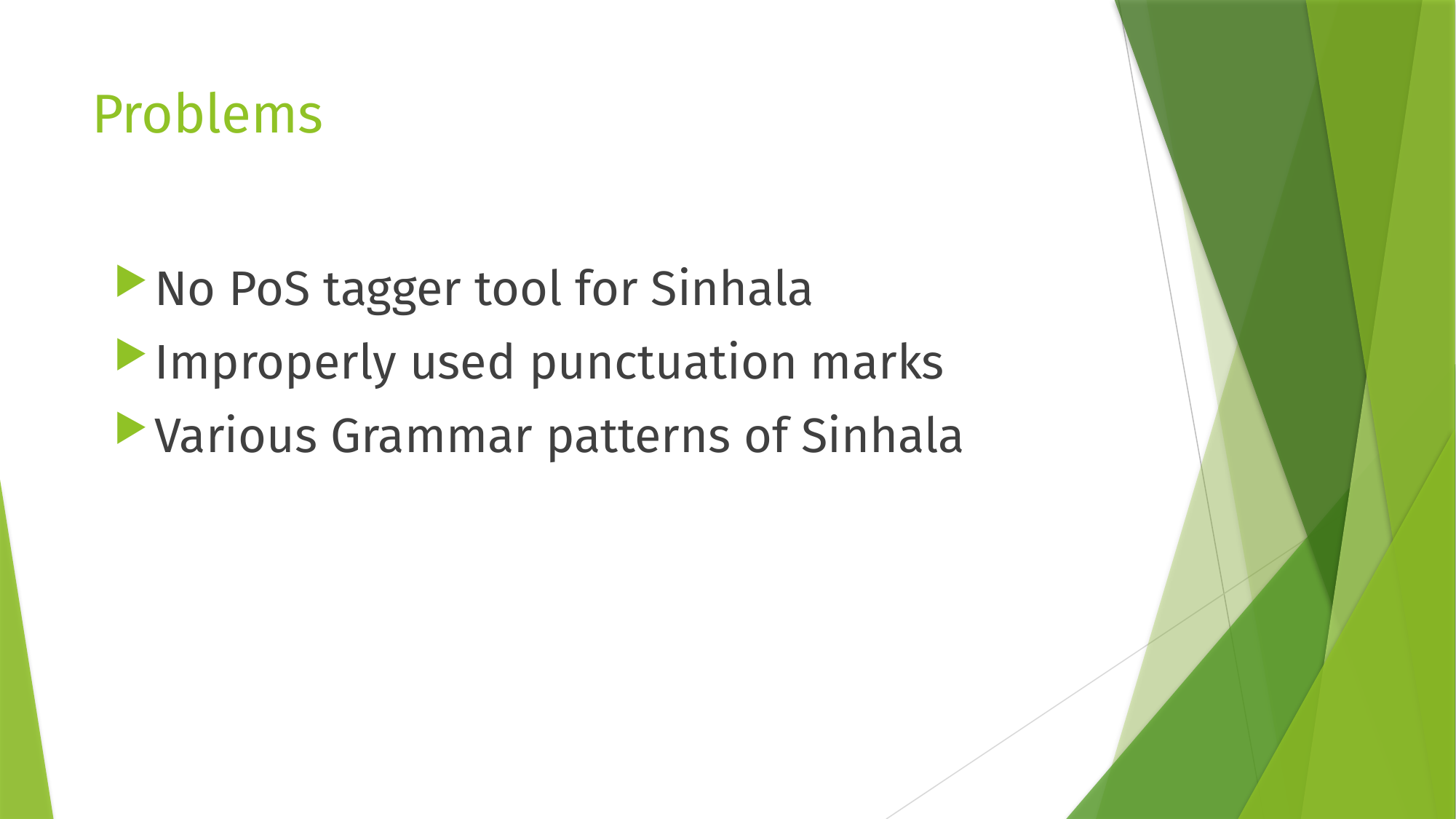

# Problems
No PoS tagger tool for Sinhala
Improperly used punctuation marks
Various Grammar patterns of Sinhala